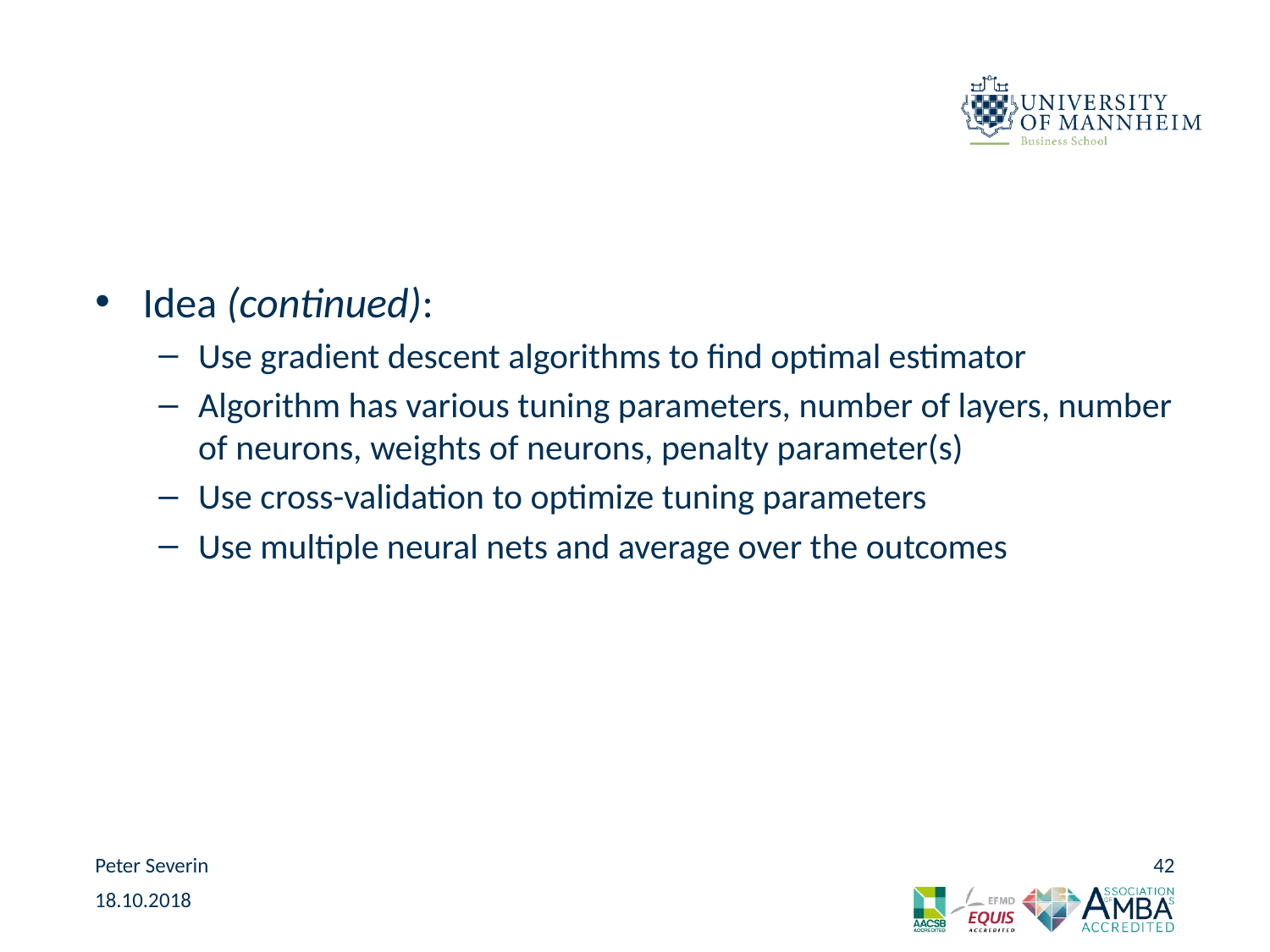

#
Idea (continued):
Use gradient descent algorithms to find optimal estimator
Algorithm has various tuning parameters, number of layers, number of neurons, weights of neurons, penalty parameter(s)
Use cross-validation to optimize tuning parameters
Use multiple neural nets and average over the outcomes
Peter Severin
42
18.10.2018